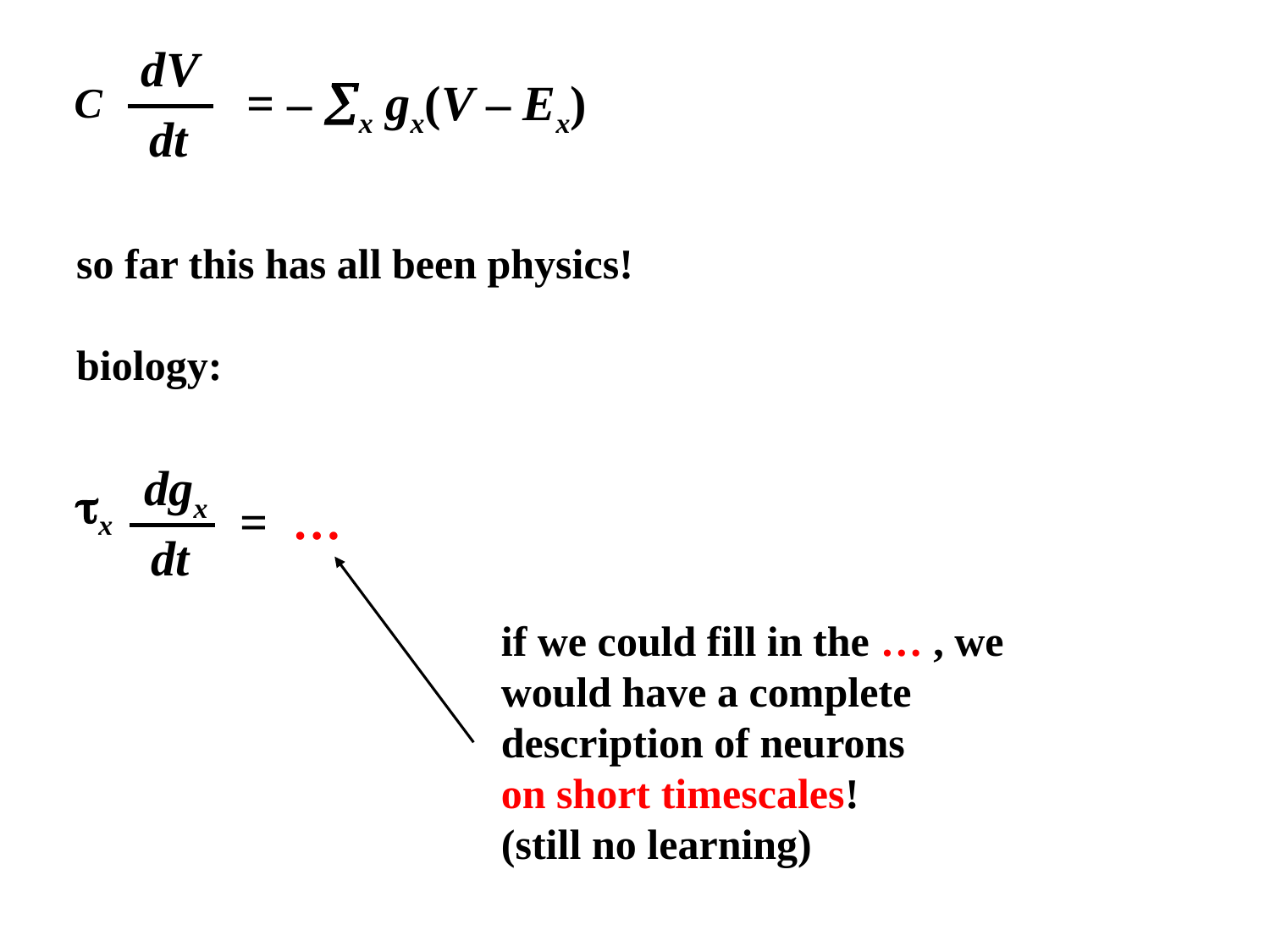

dV
= – ∑x gx(V – Ex)
C
dt
so far this has all been physics!

biology:
dgx
τx
=  …
dt
if we could fill in the … , we would have a complete description of neurons
on short timescales!
(still no learning)